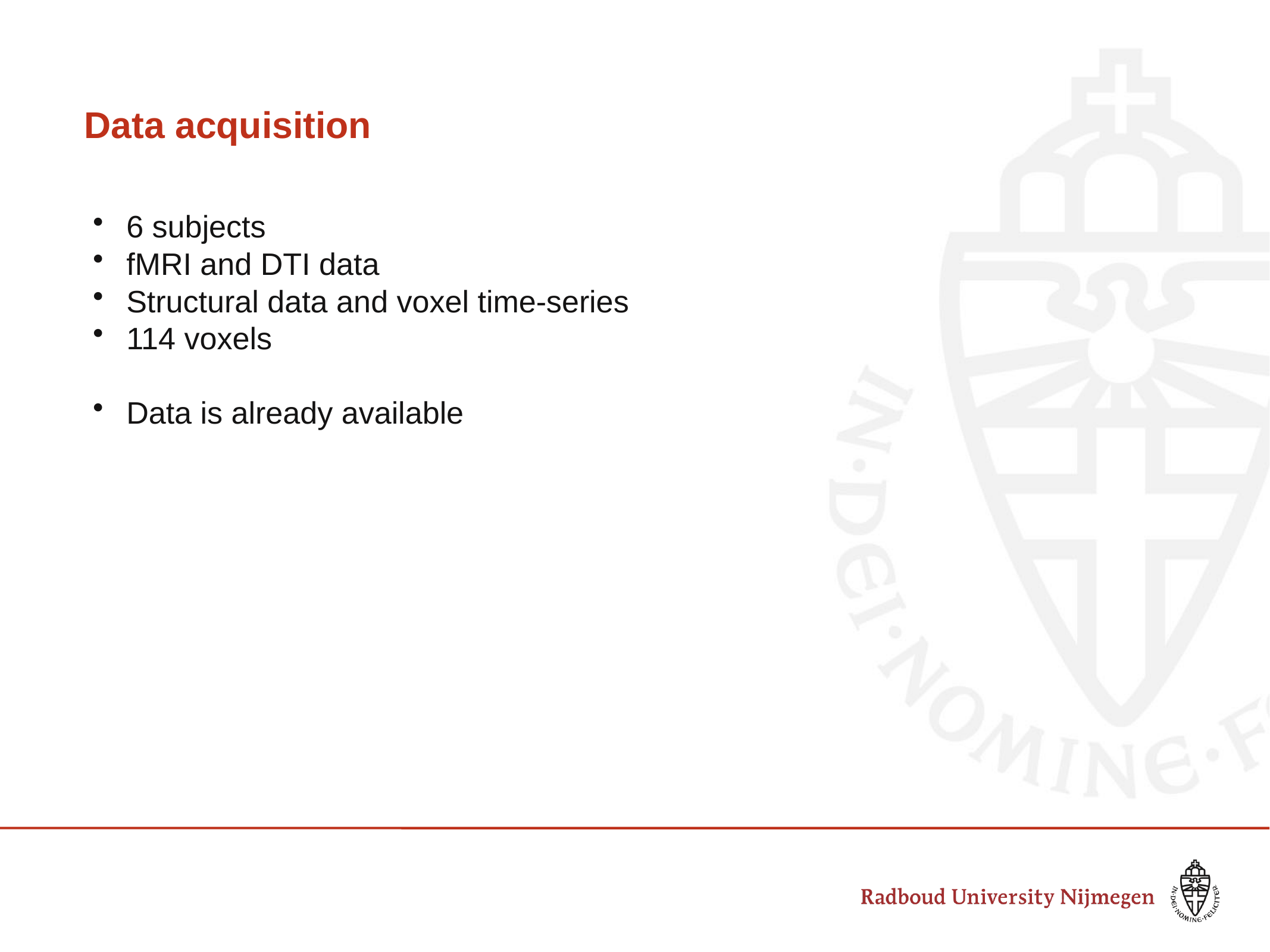

# Data acquisition
6 subjects
fMRI and DTI data
Structural data and voxel time-series
114 voxels

Data is already available